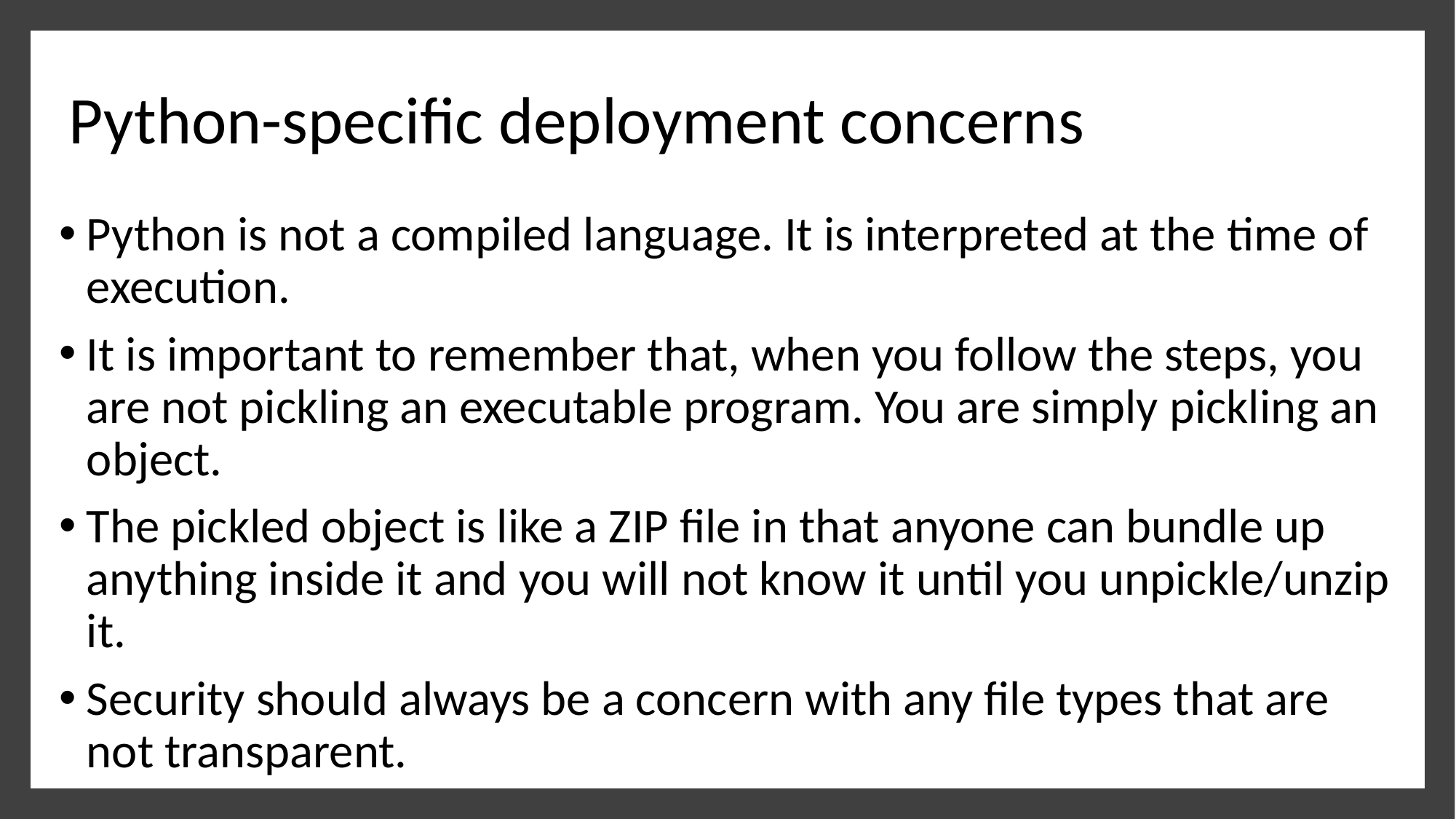

# Python-specific deployment concerns
Python is not a compiled language. It is interpreted at the time of execution.
It is important to remember that, when you follow the steps, you are not pickling an executable program. You are simply pickling an object.
The pickled object is like a ZIP file in that anyone can bundle up anything inside it and you will not know it until you unpickle/unzip it.
Security should always be a concern with any file types that are not transparent.